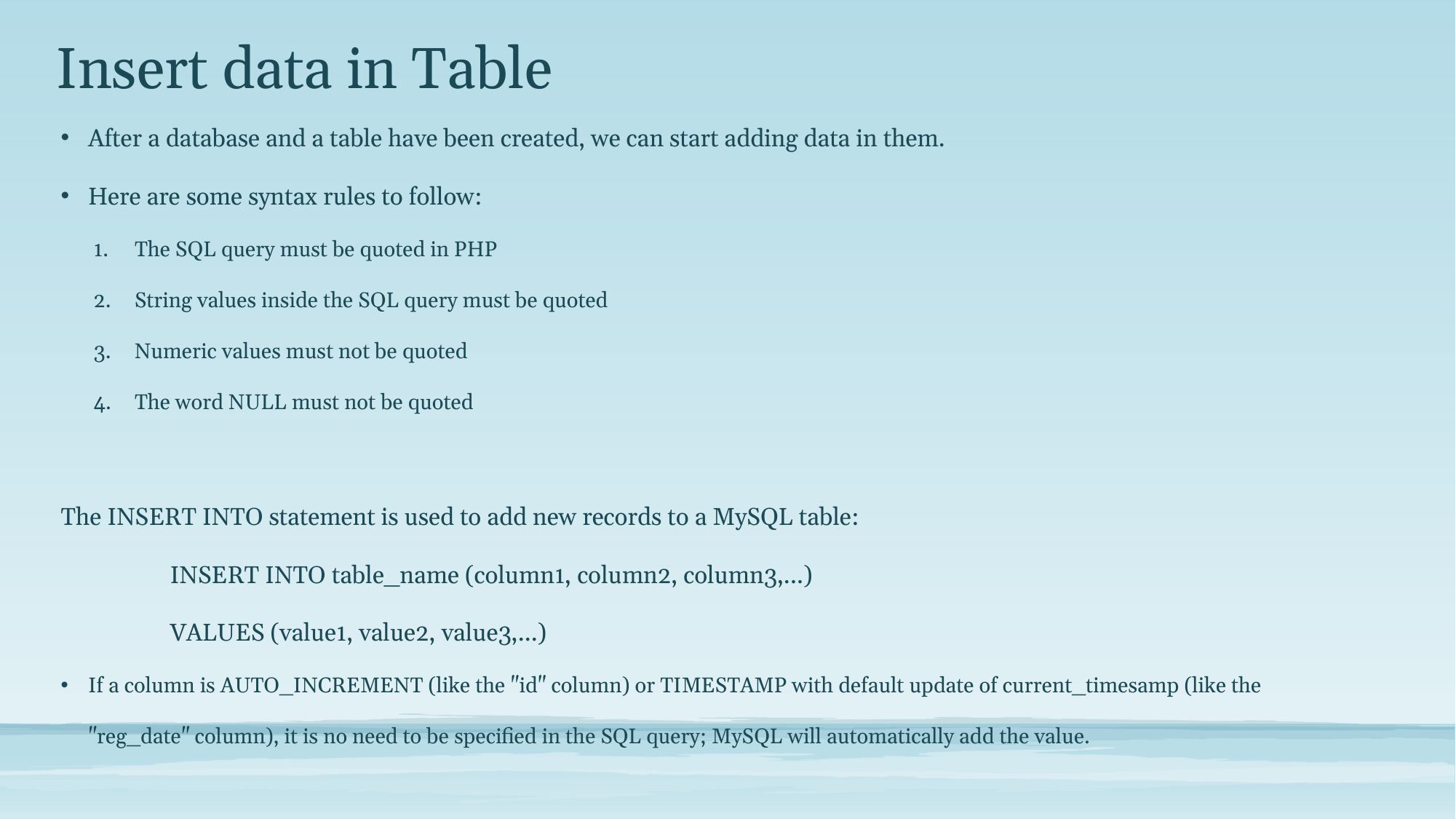

# Insert data in Table
After a database and a table have been created, we can start adding data in them.
Here are some syntax rules to follow:
The SQL query must be quoted in PHP
String values inside the SQL query must be quoted
Numeric values must not be quoted
The word NULL must not be quoted

The INSERT INTO statement is used to add new records to a MySQL table:
	INSERT INTO table_name (column1, column2, column3,...)
	VALUES (value1, value2, value3,...)
If a column is AUTO_INCREMENT (like the "id" column) or TIMESTAMP with default update of current_timesamp (like the "reg_date" column), it is no need to be specified in the SQL query; MySQL will automatically add the value.